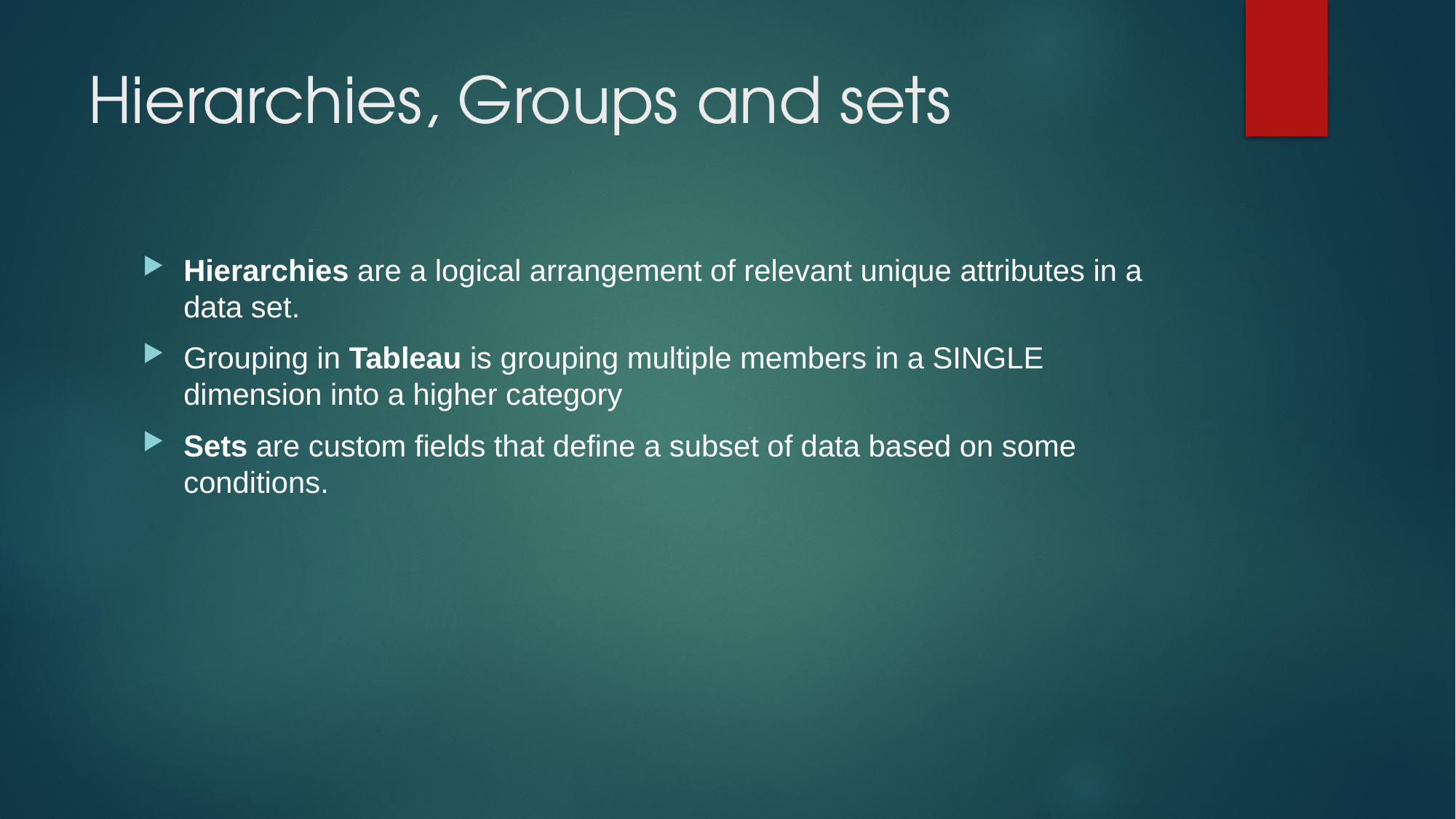

# Hierarchies, Groups and sets
Hierarchies are a logical arrangement of relevant unique attributes in a data set.
Grouping in Tableau is grouping multiple members in a SINGLE dimension into a higher category
Sets are custom fields that define a subset of data based on some conditions.